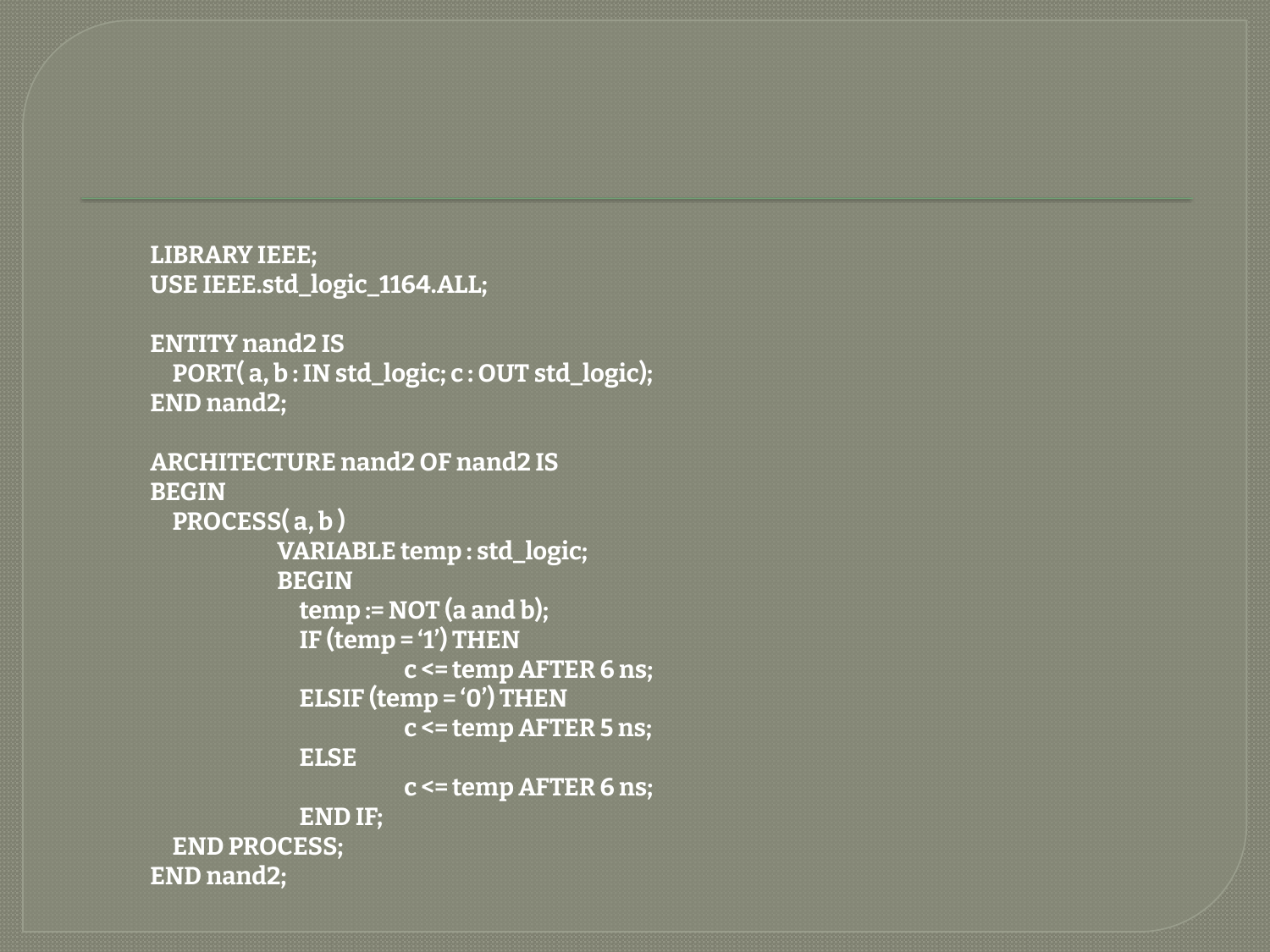

#
LIBRARY IEEE;
USE IEEE.std_logic_1164.ALL;

ENTITY nand2 IS
     PORT( a, b : IN std_logic; c : OUT std_logic);
END nand2;

ARCHITECTURE nand2 OF nand2 IS
BEGIN
     PROCESS( a, b )
	VARIABLE temp : std_logic;
	BEGIN
	     temp := NOT (a and b);
	     IF (temp = ‘1’) THEN
		c <= temp AFTER 6 ns;
	     ELSIF (temp = ‘0’) THEN
		c <= temp AFTER 5 ns;
	     ELSE
		c <= temp AFTER 6 ns;
	     END IF;
     END PROCESS;
END nand2;